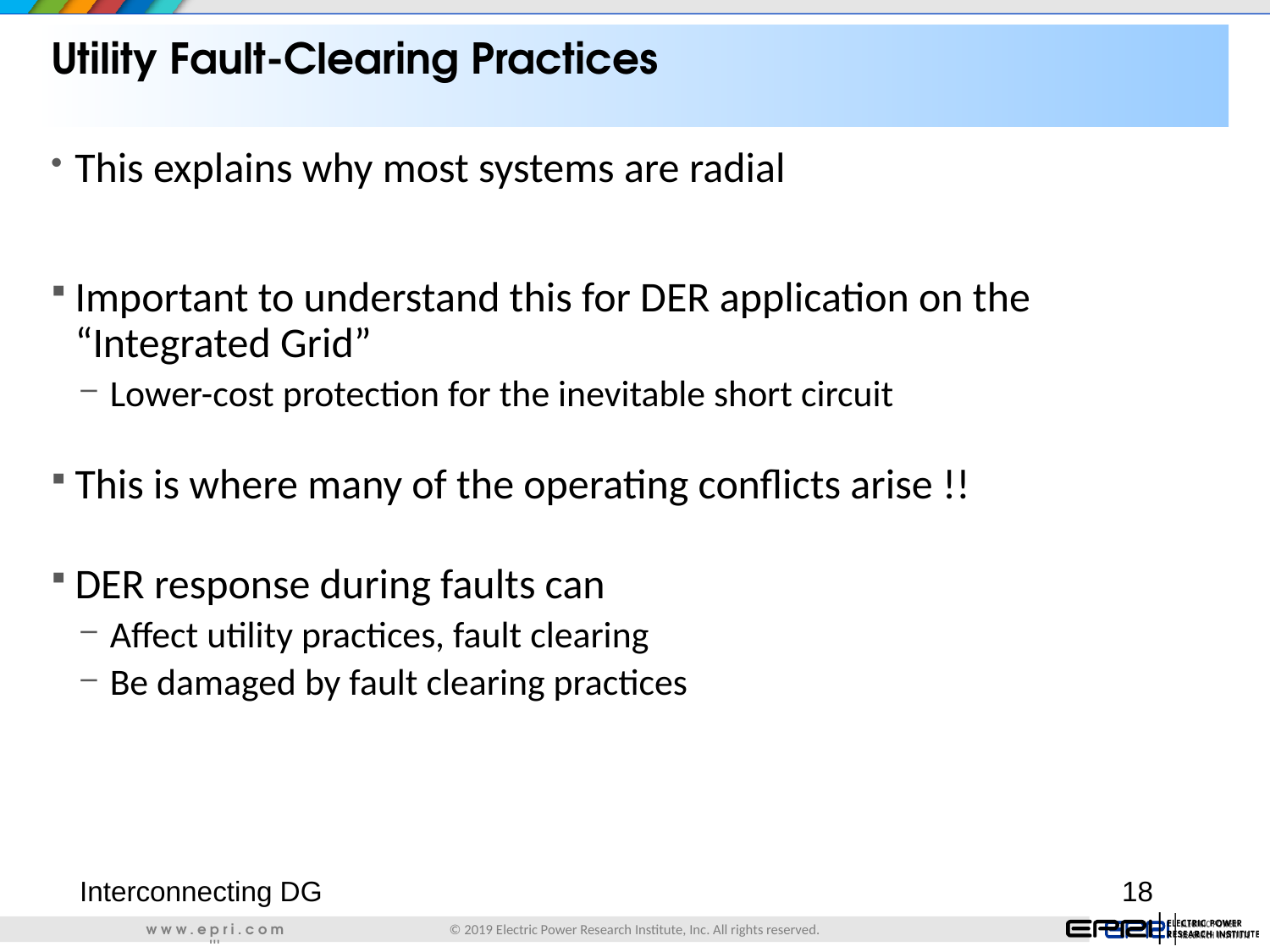

# Utility Fault-Clearing Practices
This explains why most systems are radial

Important to understand this for DER application on the “Integrated Grid”
Lower-cost protection for the inevitable short circuit
This is where many of the operating conflicts arise !!
DER response during faults can
Affect utility practices, fault clearing
Be damaged by fault clearing practices
Interconnecting DG
18